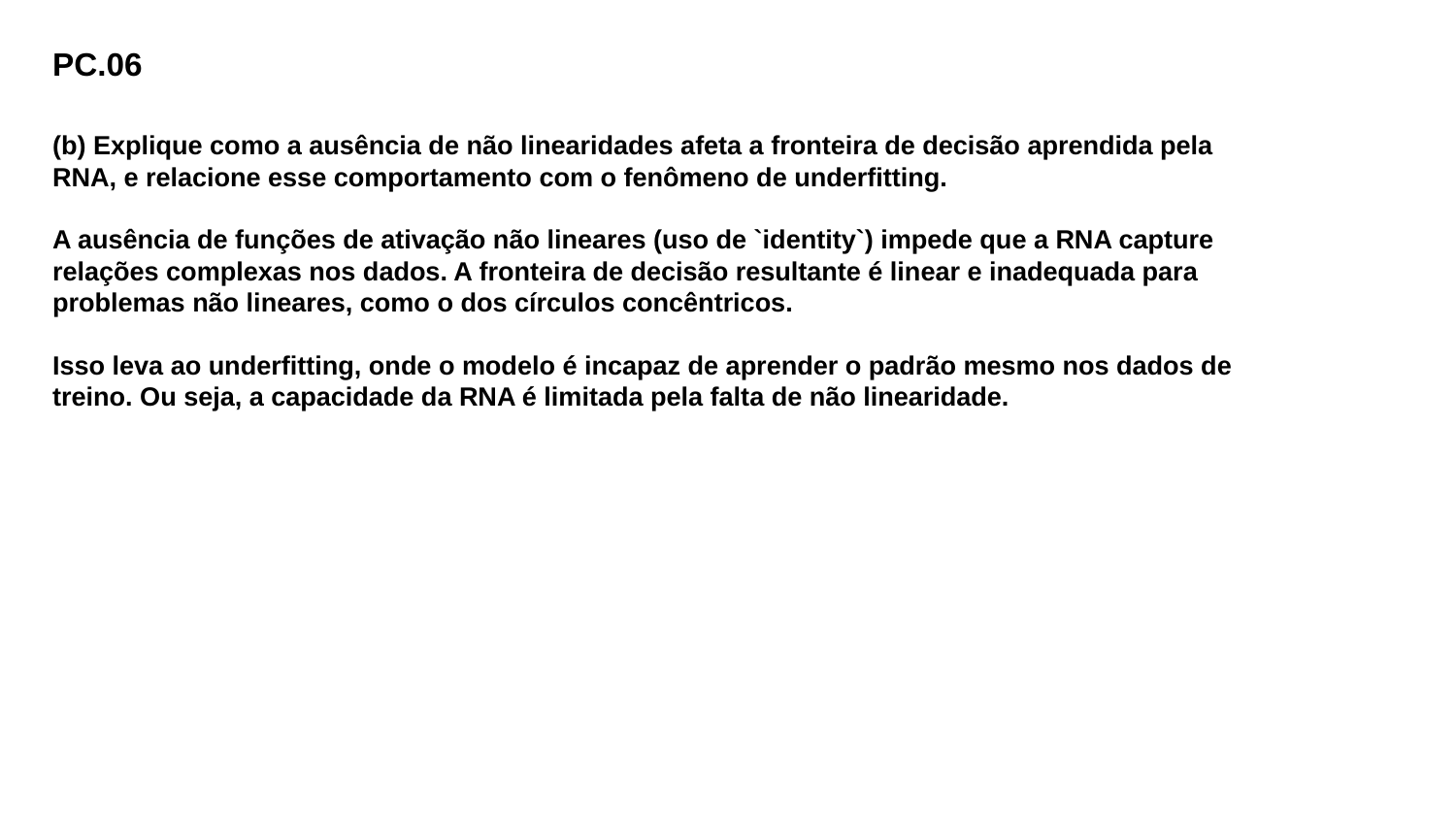

# PC.06

(b) Explique como a ausência de não linearidades afeta a fronteira de decisão aprendida pela RNA, e relacione esse comportamento com o fenômeno de underfitting.

A ausência de funções de ativação não lineares (uso de `identity`) impede que a RNA capture relações complexas nos dados. A fronteira de decisão resultante é linear e inadequada para problemas não lineares, como o dos círculos concêntricos.

Isso leva ao underfitting, onde o modelo é incapaz de aprender o padrão mesmo nos dados de treino. Ou seja, a capacidade da RNA é limitada pela falta de não linearidade.